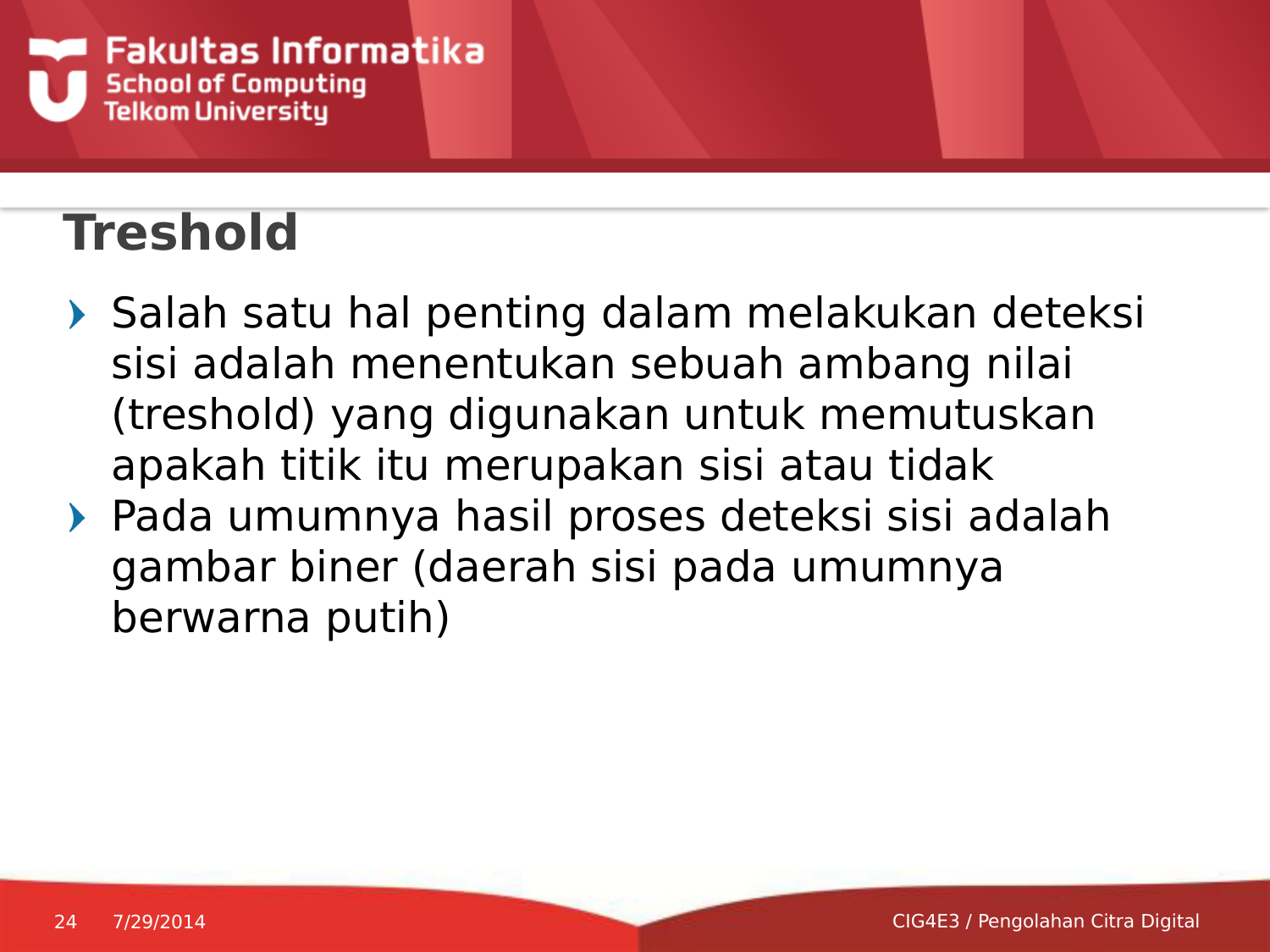

# Treshold
Salah satu hal penting dalam melakukan deteksi sisi adalah menentukan sebuah ambang nilai (treshold) yang digunakan untuk memutuskan apakah titik itu merupakan sisi atau tidak
Pada umumnya hasil proses deteksi sisi adalah gambar biner (daerah sisi pada umumnya berwarna putih)

24
7/29/2014